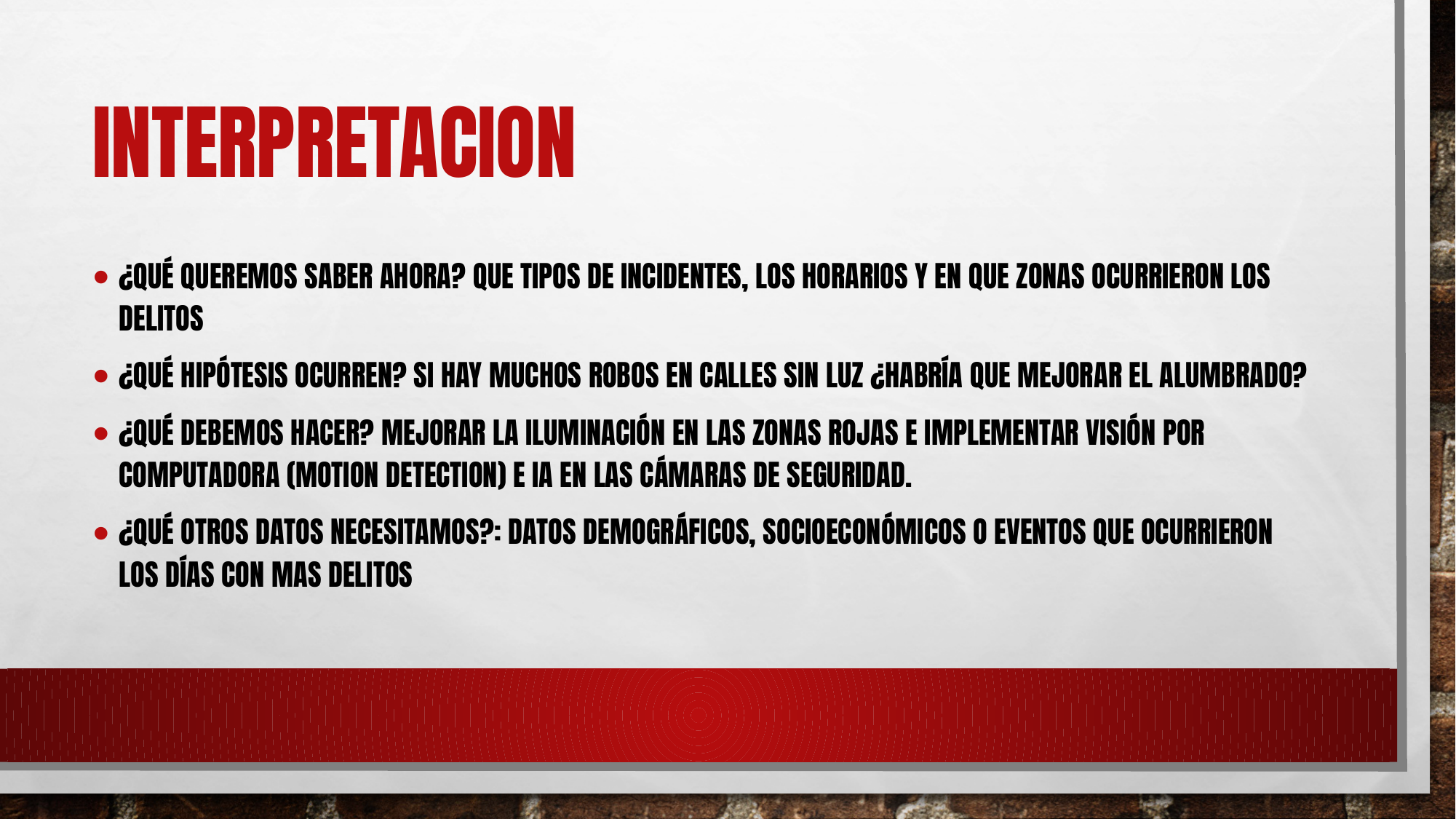

# INTERPRETACION
¿Qué queremos saber ahora? Que tipos de incidentes, los horarios y en que zonas ocurrieron los delitos
¿Qué hipótesis ocurren? Si hay muchos robos en calles sin luz ¿habría que mejorar el alumbrado?
¿Qué debemos hacer? Mejorar la iluminación en las zonas rojas e implementar visión por computadora (motion detection) e ia en las cámaras de seguridad.
¿Qué otros datos necesitamos?: datos demográficos, socioeconómicos o eventos que ocurrieron los días con mas delitos